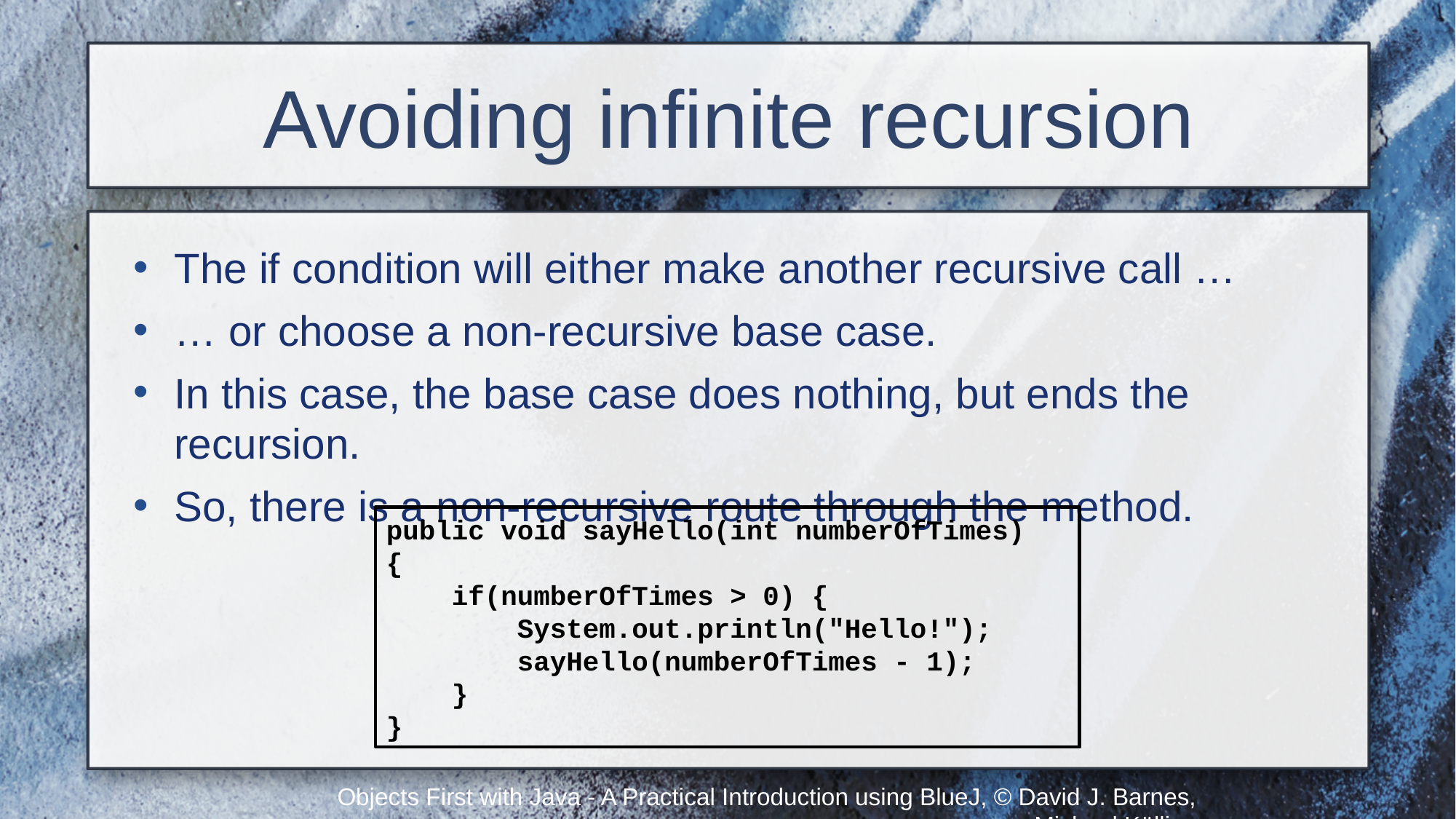

# Avoiding infinite recursion
The if condition will either make another recursive call …
… or choose a non-recursive base case.
In this case, the base case does nothing, but ends the recursion.
So, there is a non-recursive route through the method.
public void sayHello(int numberOfTimes)
{
    if(numberOfTimes > 0) {
        System.out.println("Hello!");
        sayHello(numberOfTimes - 1);
    }
}